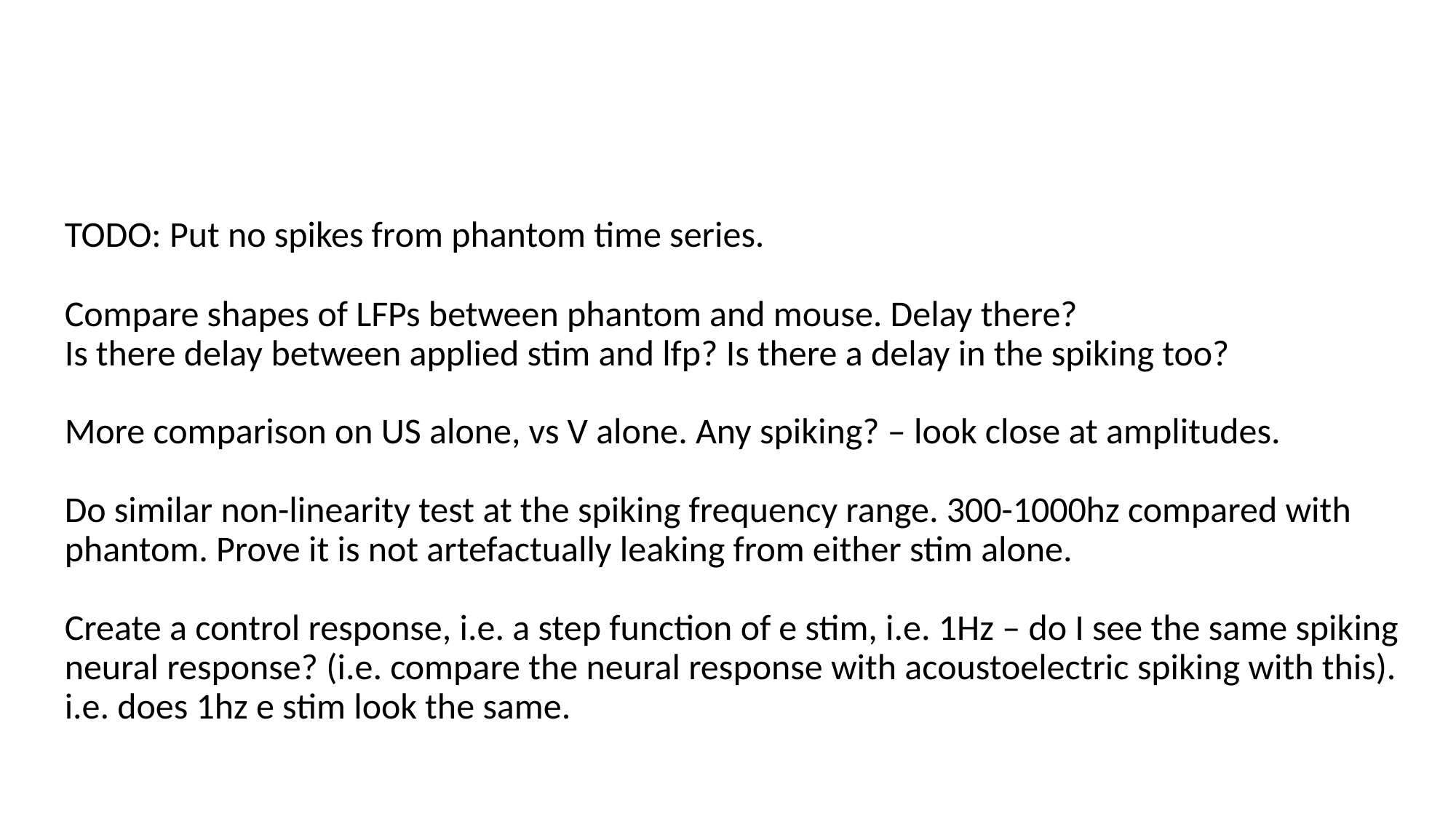

#
TODO: Put no spikes from phantom time series.

Compare shapes of LFPs between phantom and mouse. Delay there?
Is there delay between applied stim and lfp? Is there a delay in the spiking too?

More comparison on US alone, vs V alone. Any spiking? – look close at amplitudes.

Do similar non-linearity test at the spiking frequency range. 300-1000hz compared with phantom. Prove it is not artefactually leaking from either stim alone.

Create a control response, i.e. a step function of e stim, i.e. 1Hz – do I see the same spiking neural response? (i.e. compare the neural response with acoustoelectric spiking with this). i.e. does 1hz e stim look the same.